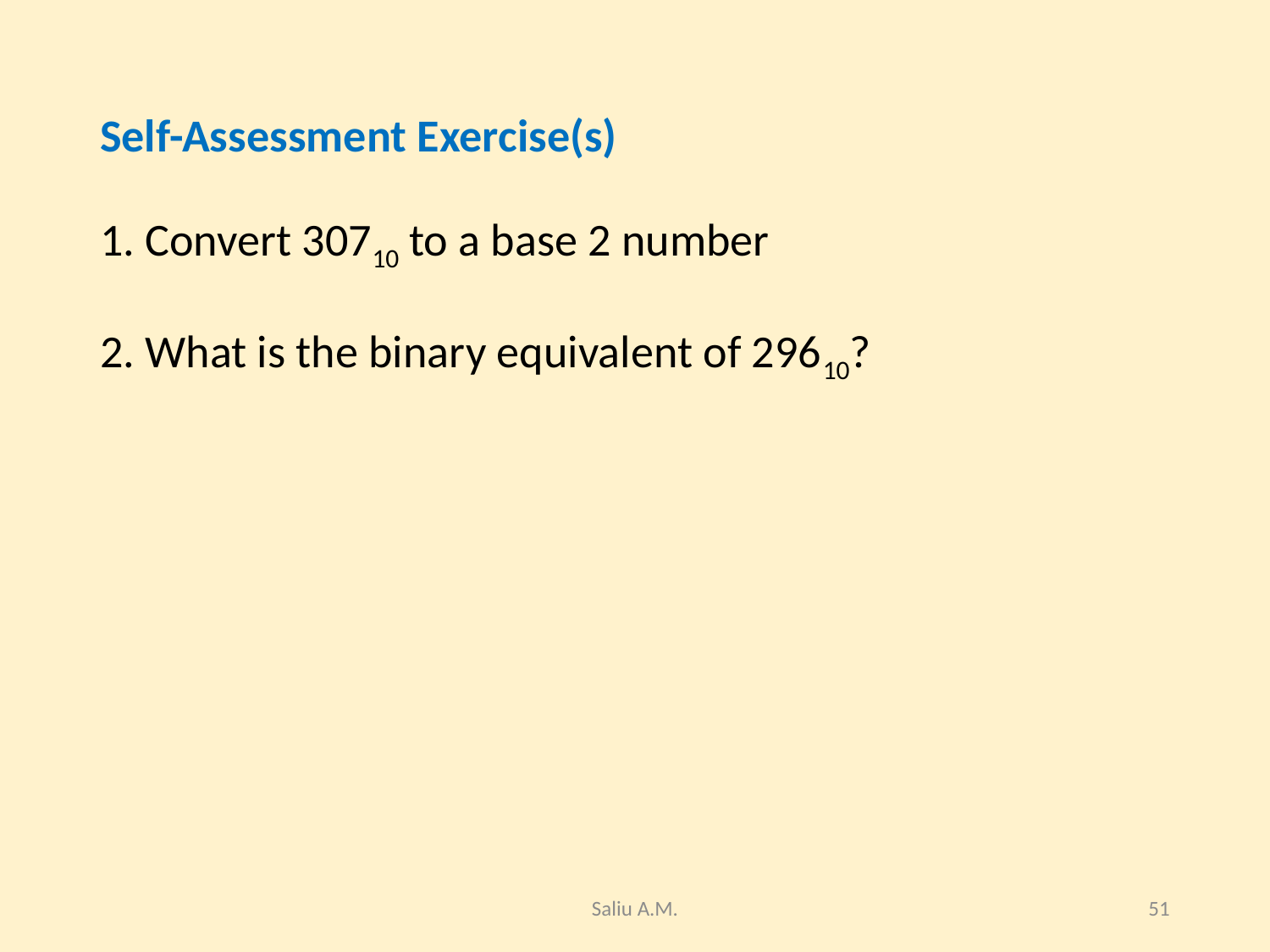

#
Self-Assessment Exercise(s)
1. Convert 30710 to a base 2 number
2. What is the binary equivalent of 29610?
Saliu A.M.
51